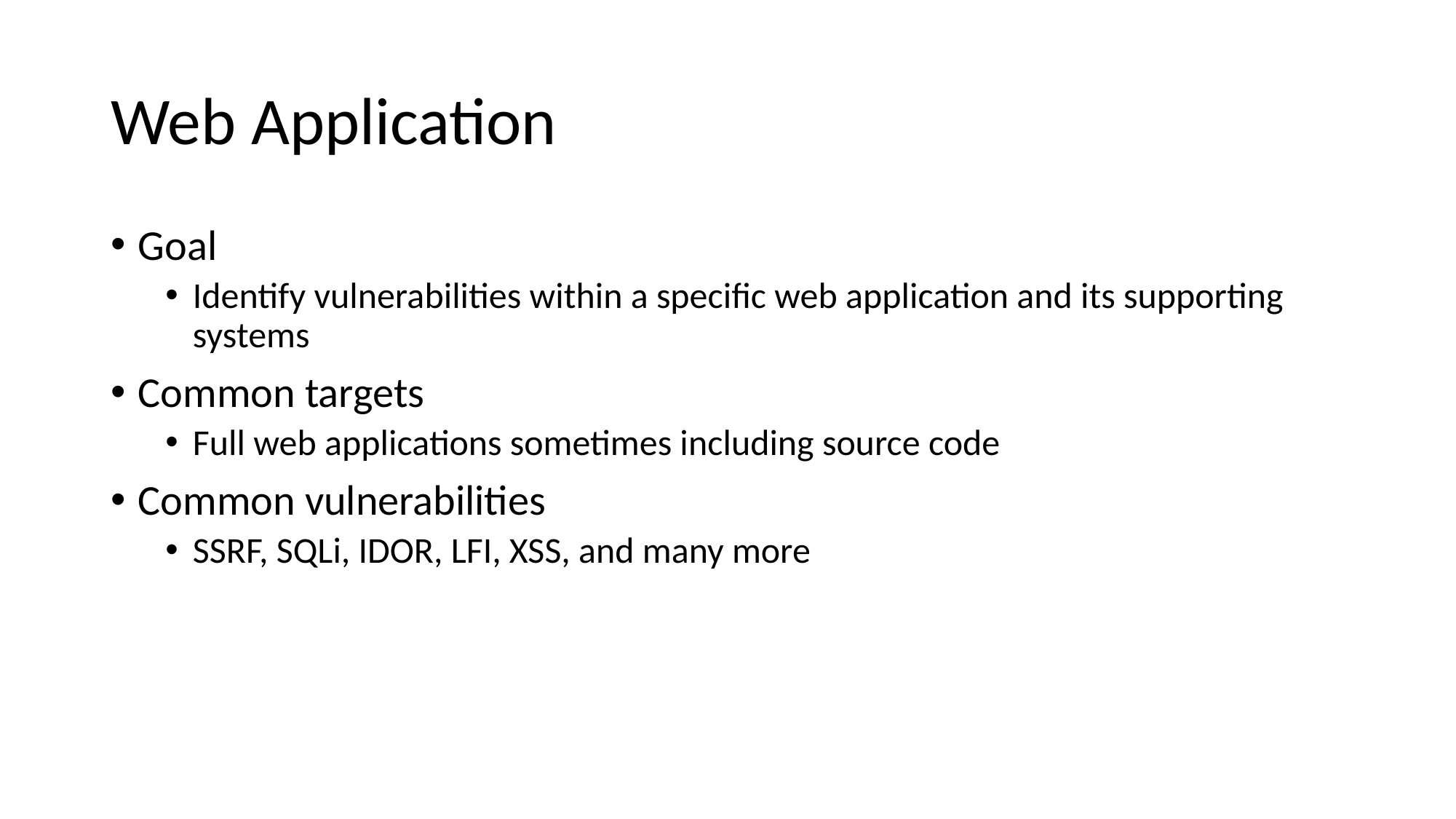

# Web Application
Goal
Identify vulnerabilities within a specific web application and its supporting systems
Common targets
Full web applications sometimes including source code
Common vulnerabilities
SSRF, SQLi, IDOR, LFI, XSS, and many more